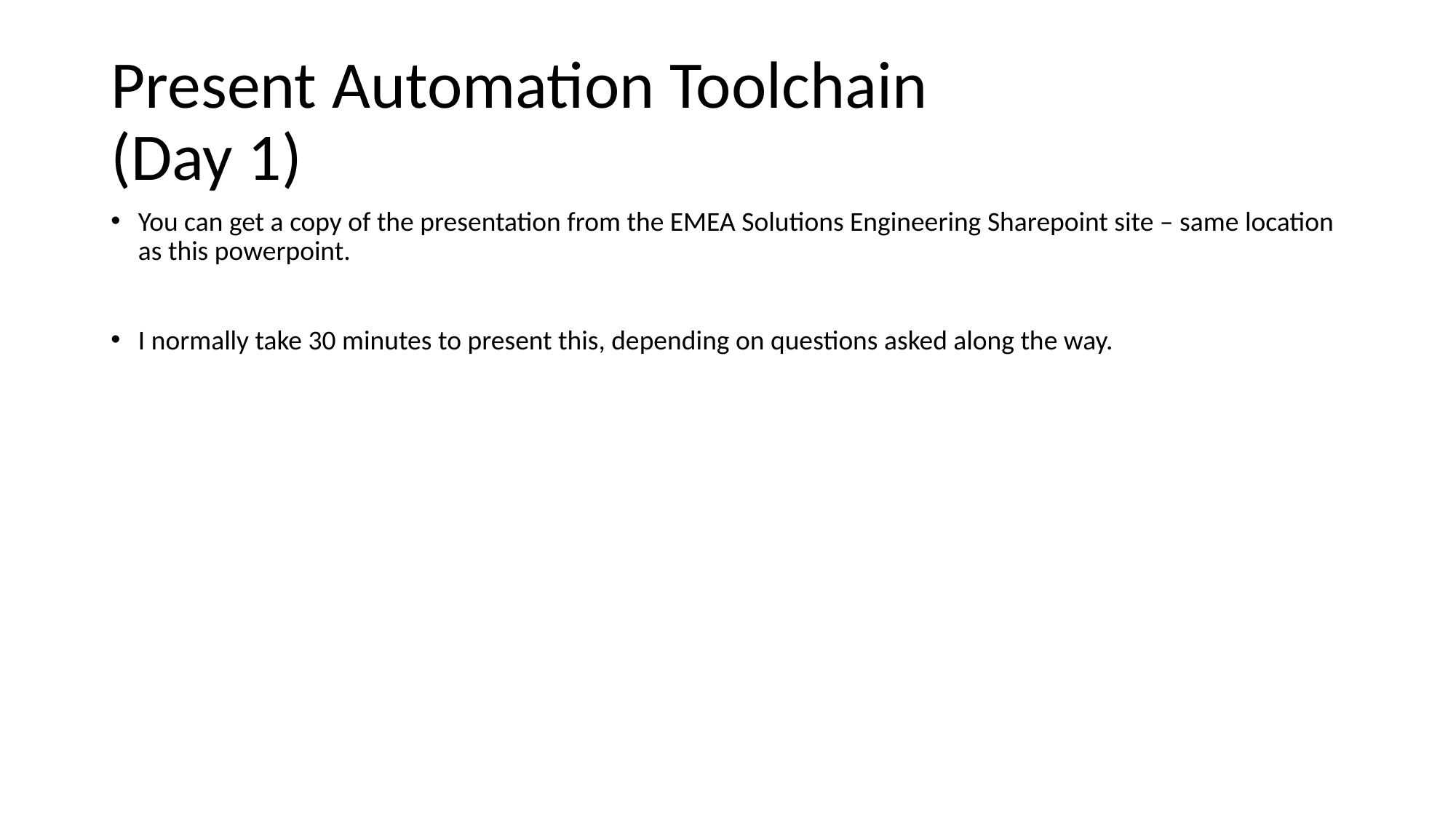

# Present Automation Toolchain (Day 1)
You can get a copy of the presentation from the EMEA Solutions Engineering Sharepoint site – same location as this powerpoint.

I normally take 30 minutes to present this, depending on questions asked along the way.